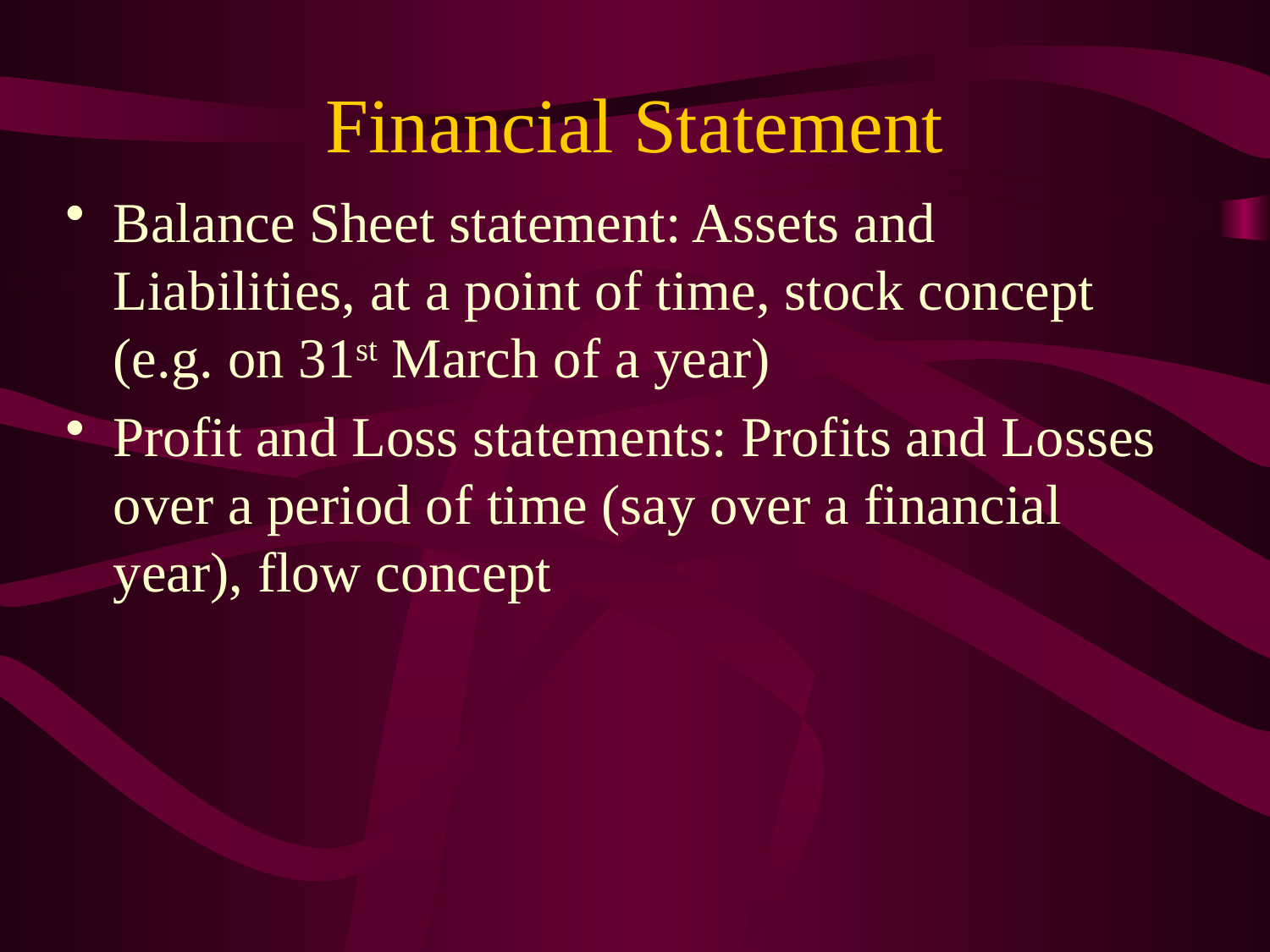

# Financial Statement
Balance Sheet statement: Assets and Liabilities, at a point of time, stock concept (e.g. on 31st March of a year)
Profit and Loss statements: Profits and Losses over a period of time (say over a financial year), flow concept